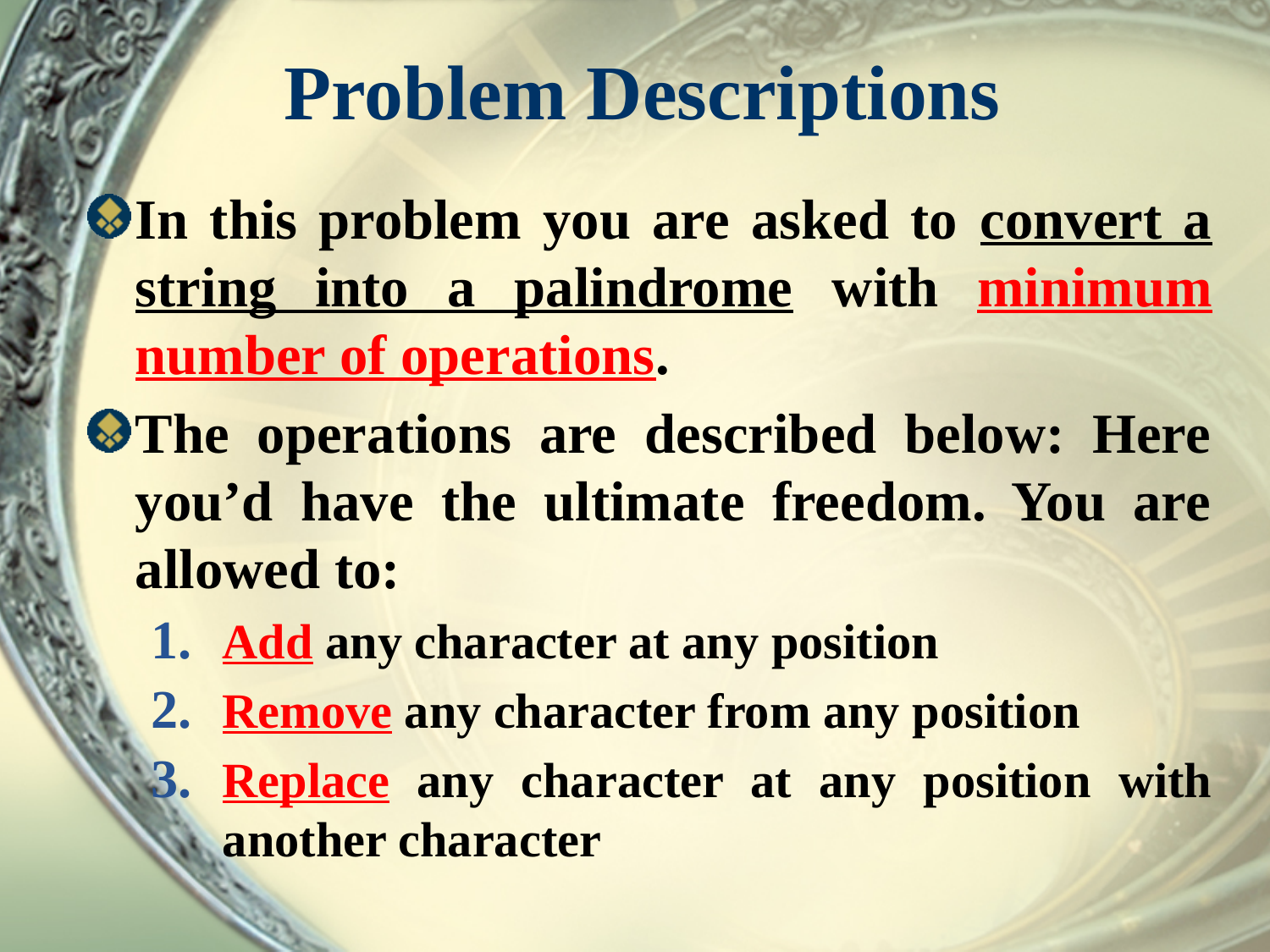

# Problem Descriptions
In this problem you are asked to convert a string into a palindrome with minimum number of operations.
The operations are described below: Here you’d have the ultimate freedom. You are allowed to:
Add any character at any position
Remove any character from any position
Replace any character at any position with another character